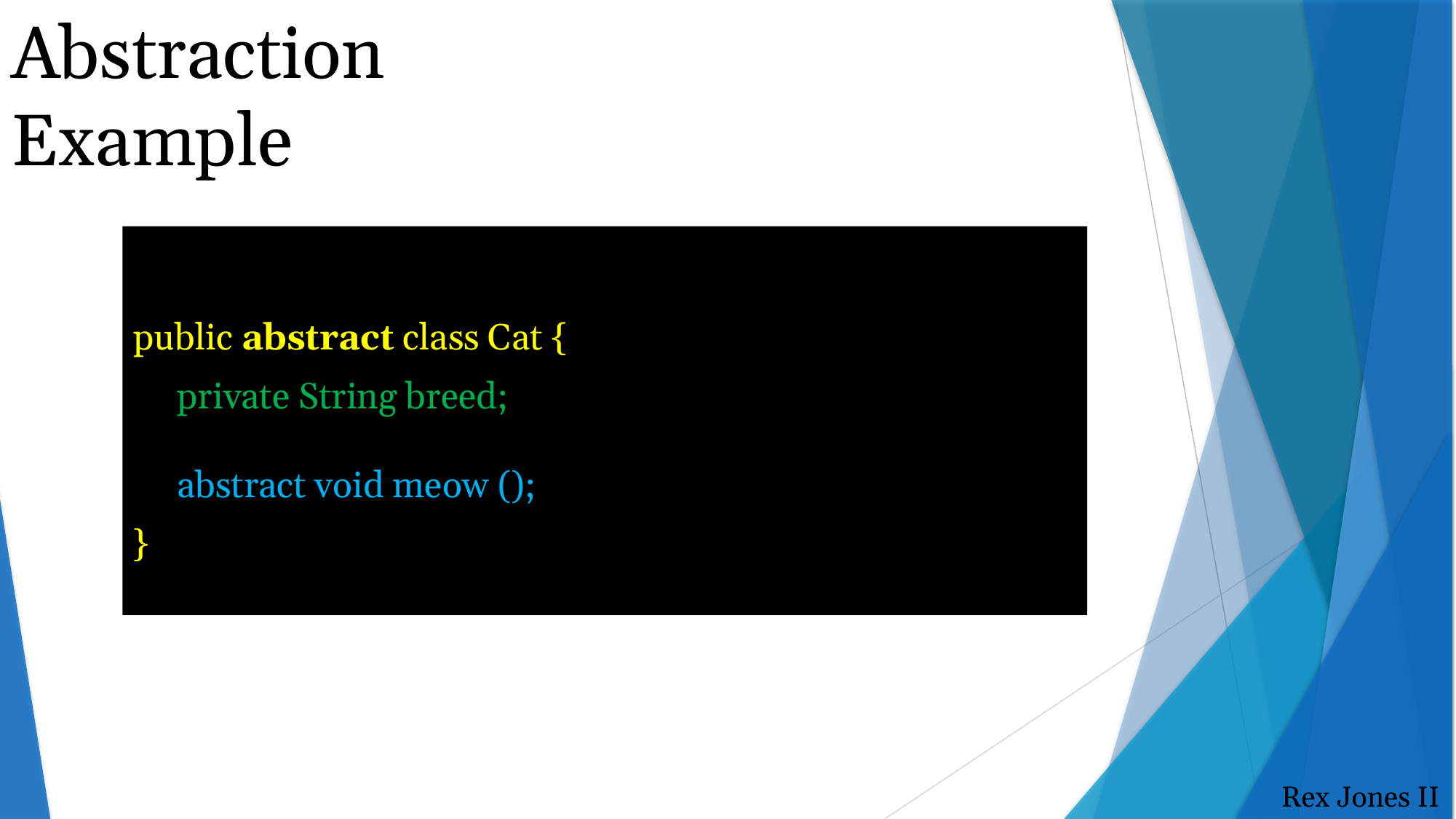

Abstraction
Example
public abstract class Cat {
     private String breed;

     abstract void meow ();
}